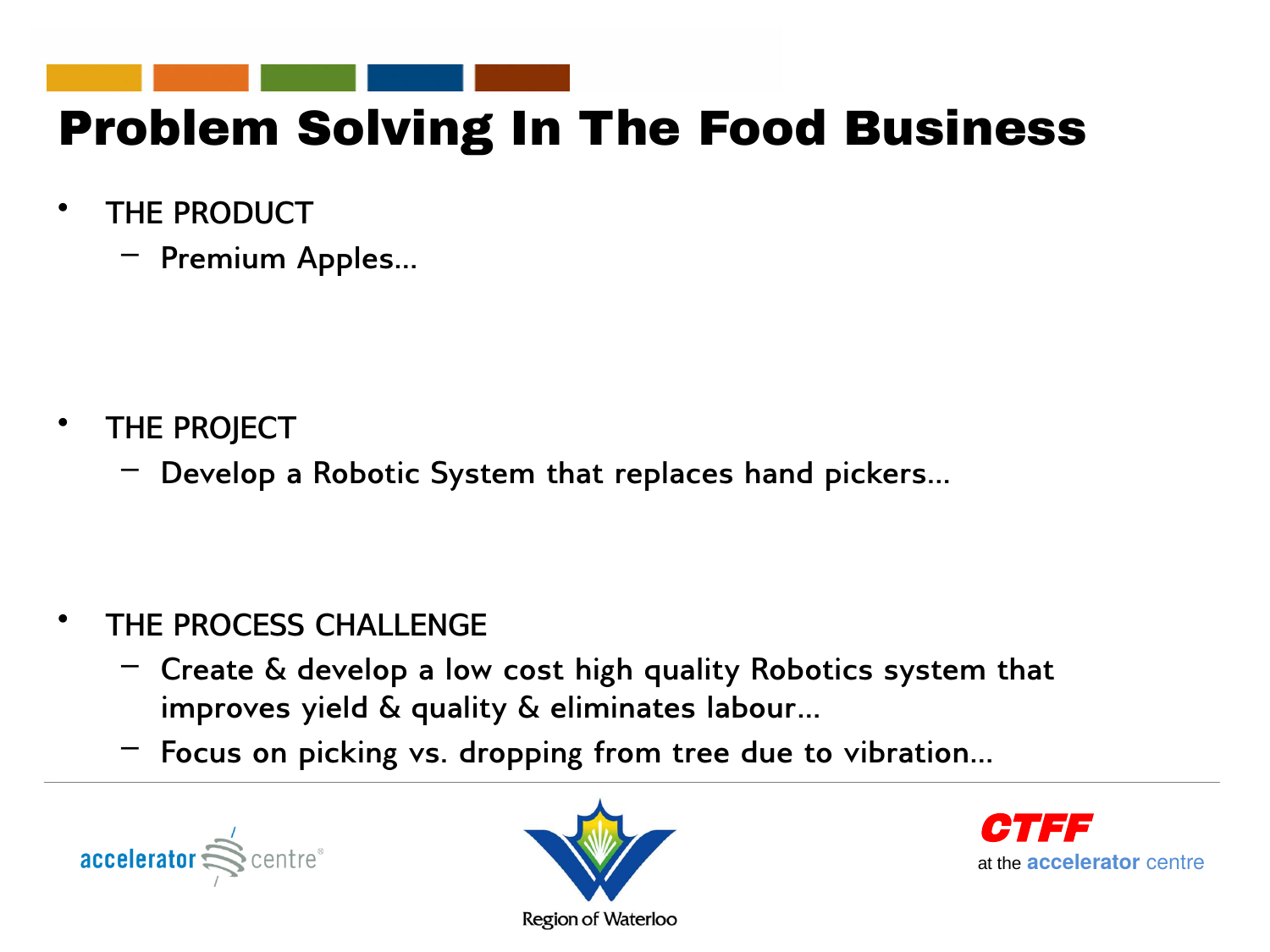

# Problem Solving In The Food Business
THE PRODUCT
Premium Apples…

THE PROJECT
Develop a Robotic System that replaces hand pickers…

THE PROCESS CHALLENGE
Create & develop a low cost high quality Robotics system that improves yield & quality & eliminates labour…
Focus on picking vs. dropping from tree due to vibration…